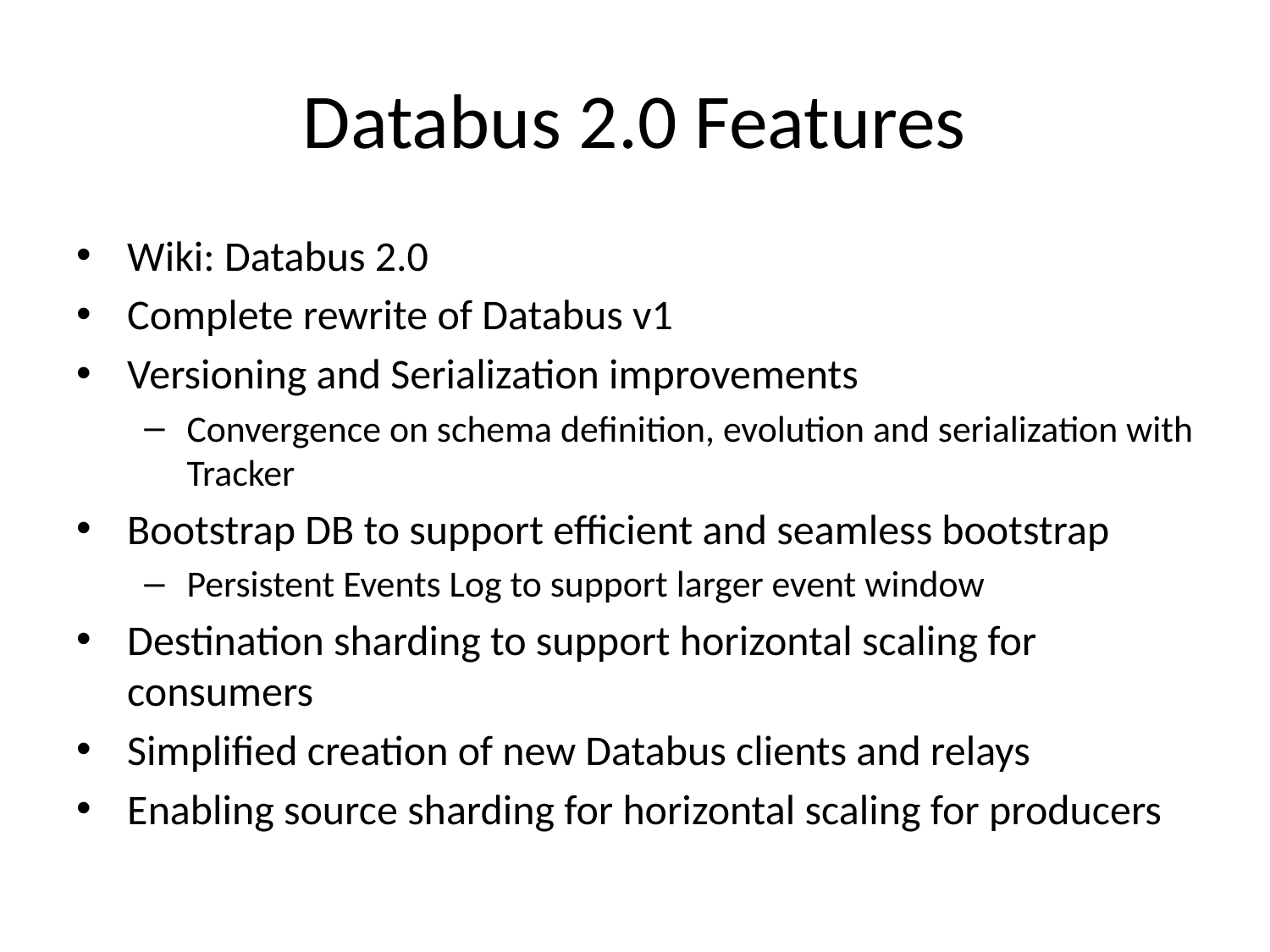

# Databus 2.0 Features
Wiki: Databus 2.0
Complete rewrite of Databus v1
Versioning and Serialization improvements
Convergence on schema definition, evolution and serialization with Tracker
Bootstrap DB to support efficient and seamless bootstrap
Persistent Events Log to support larger event window
Destination sharding to support horizontal scaling for consumers
Simplified creation of new Databus clients and relays
Enabling source sharding for horizontal scaling for producers